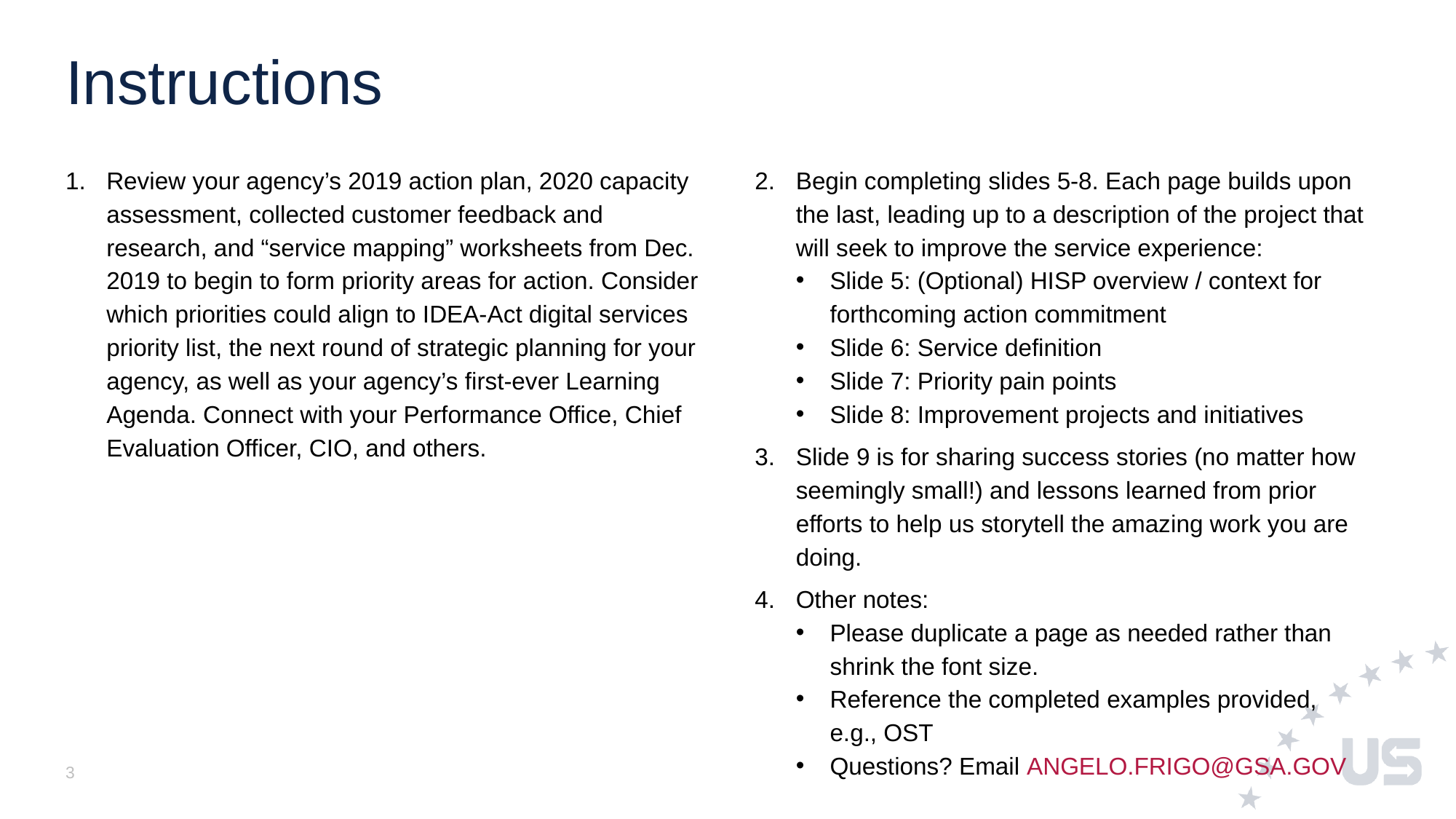

# Instructions
Review your agency’s 2019 action plan, 2020 capacity assessment, collected customer feedback and research, and “service mapping” worksheets from Dec. 2019 to begin to form priority areas for action. Consider which priorities could align to IDEA-Act digital services priority list, the next round of strategic planning for your agency, as well as your agency’s first-ever Learning Agenda. Connect with your Performance Office, Chief Evaluation Officer, CIO, and others.

Begin completing slides 5-8. Each page builds upon the last, leading up to a description of the project that will seek to improve the service experience:
Slide 5: (Optional) HISP overview / context for forthcoming action commitment
Slide 6: Service definition
Slide 7: Priority pain points
Slide 8: Improvement projects and initiatives
Slide 9 is for sharing success stories (no matter how seemingly small!) and lessons learned from prior efforts to help us storytell the amazing work you are doing.
Other notes:
Please duplicate a page as needed rather than shrink the font size.
Reference the completed examples provided,
e.g., OST
Questions? Email ANGELO.FRIGO@GSA.GOV
3